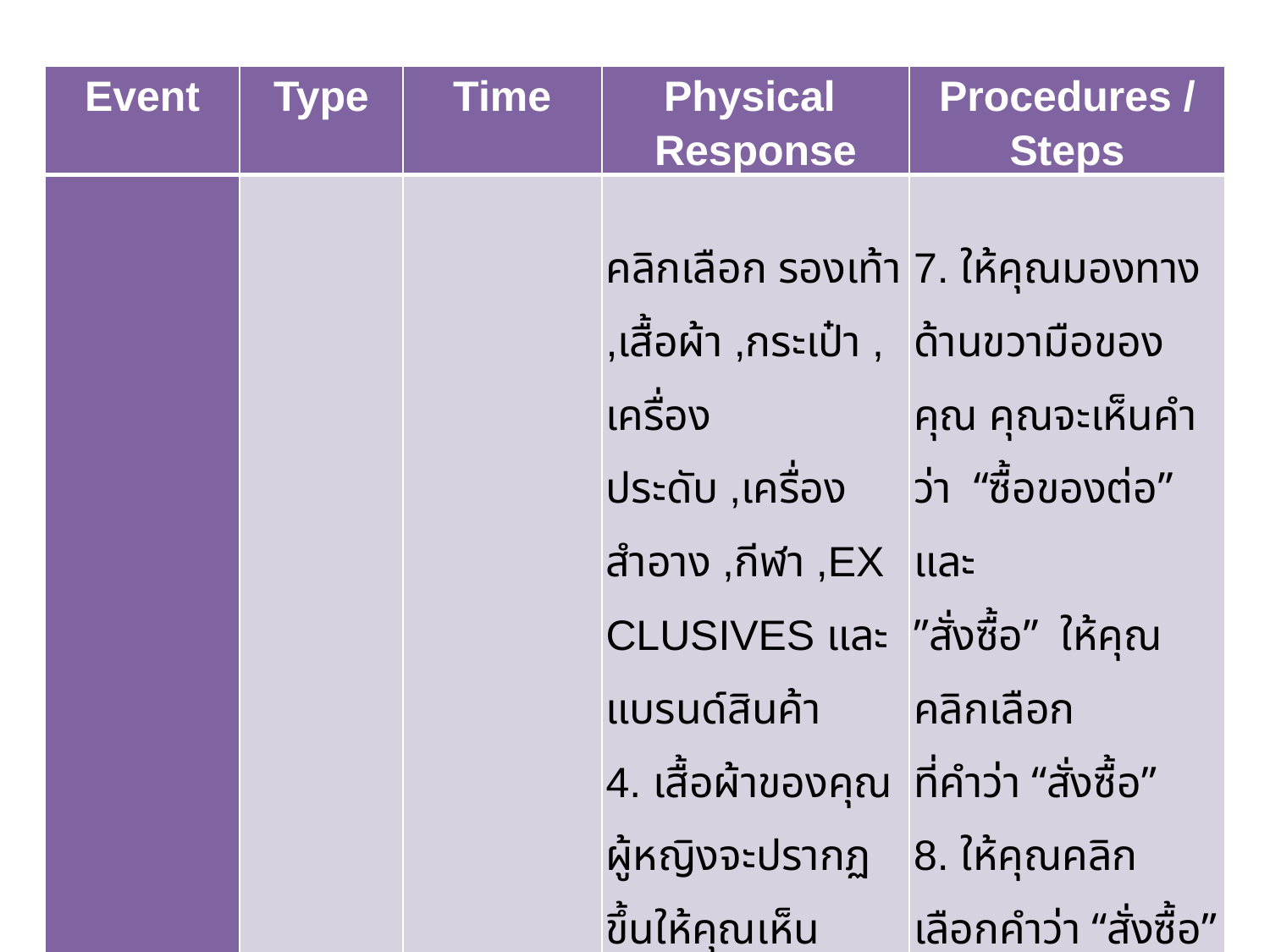

| Event | Type | Time | Physical Response | Procedures / Steps |
| --- | --- | --- | --- | --- |
|  |  |  | คลิกเลือก รองเท้า ,เสื้อผ้า ,กระเป๋า , เครื่องประดับ ,เครื่องสำอาง ,กีฬา ,EXCLUSIVES และแบรนด์สินค้า 4. เสื้อผ้าของคุณผู้หญิงจะปรากฏขึ้นให้คุณเห็น 5. รายละเอียดของชุดที่คุณเลือก จะปรากฏขึ้นมาให้คุณได้ดู 6. รายละเอียดการสั่งซื้อ | 7. ให้คุณมองทางด้านขวามือของคุณ คุณจะเห็นคำว่า “ซื้อของต่อ” และ ”สั่งซื้อ” ให้คุณคลิกเลือก ที่คำว่า “สั่งซื้อ” 8. ให้คุณคลิกเลือกคำว่า “สั่งซื้อ” 9. เมื่อคุณกรอกและเลือกเกี่ยวกับรายละเอียดเรียบร้อยแล้ว ให้คุณคลิกเลือกคำว่า |